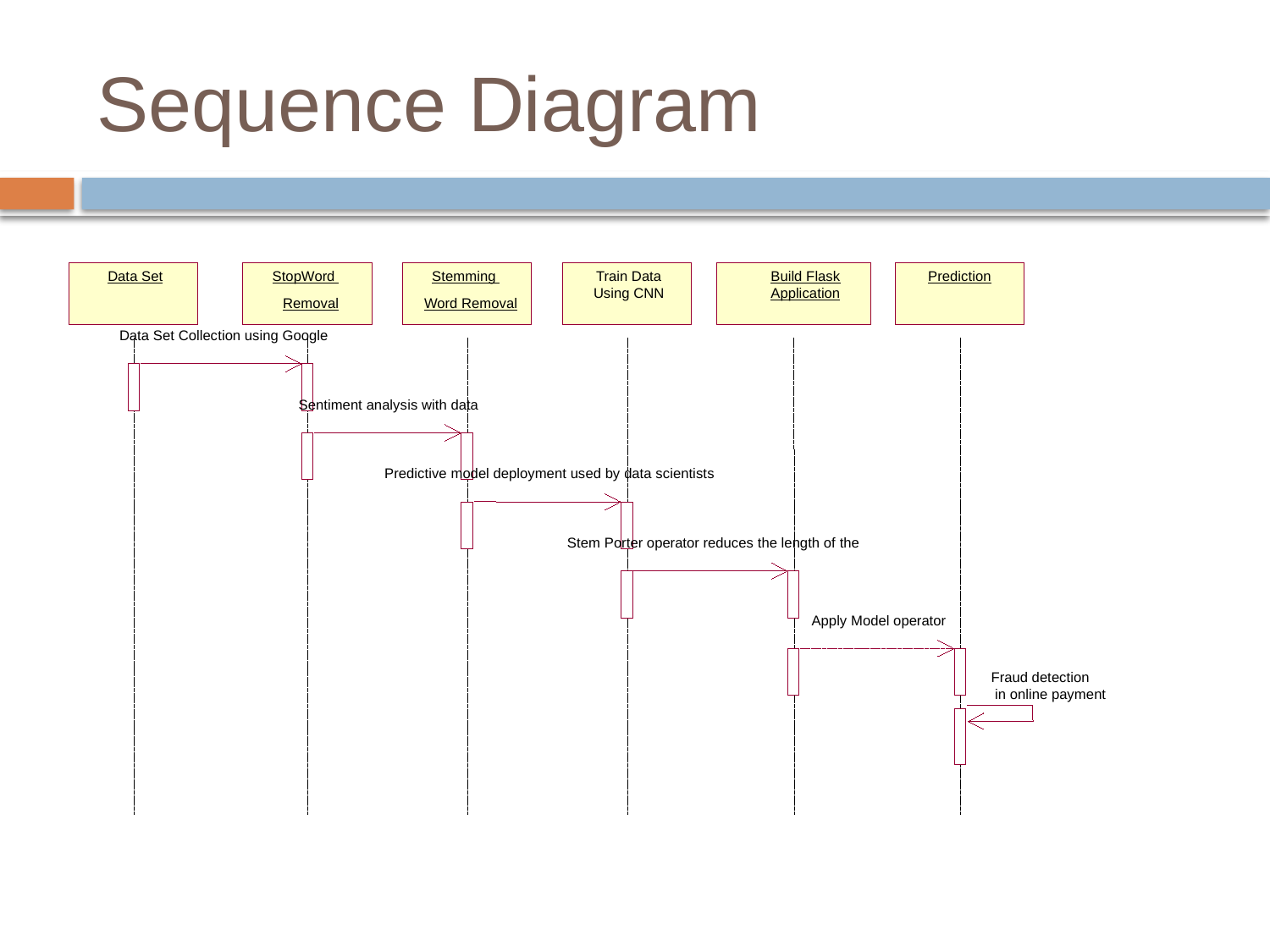

# Sequence Diagram

Data Set
Data Set
StopWord
StopWord
Stemming
Stemming
Positive Word
Train Data
Using CNN

Negative Word
Build Flask
Application
Frequency
Prediction
Removal
Removal
Word Removal
Word Removal
Removal

Removal

Data Set Collection using Google

Sentiment analysis with data

Predictive model deployment used by data scientists

Stem Porter operator reduces the length of the

Apply Model operator

Fraud detection
 in online payment